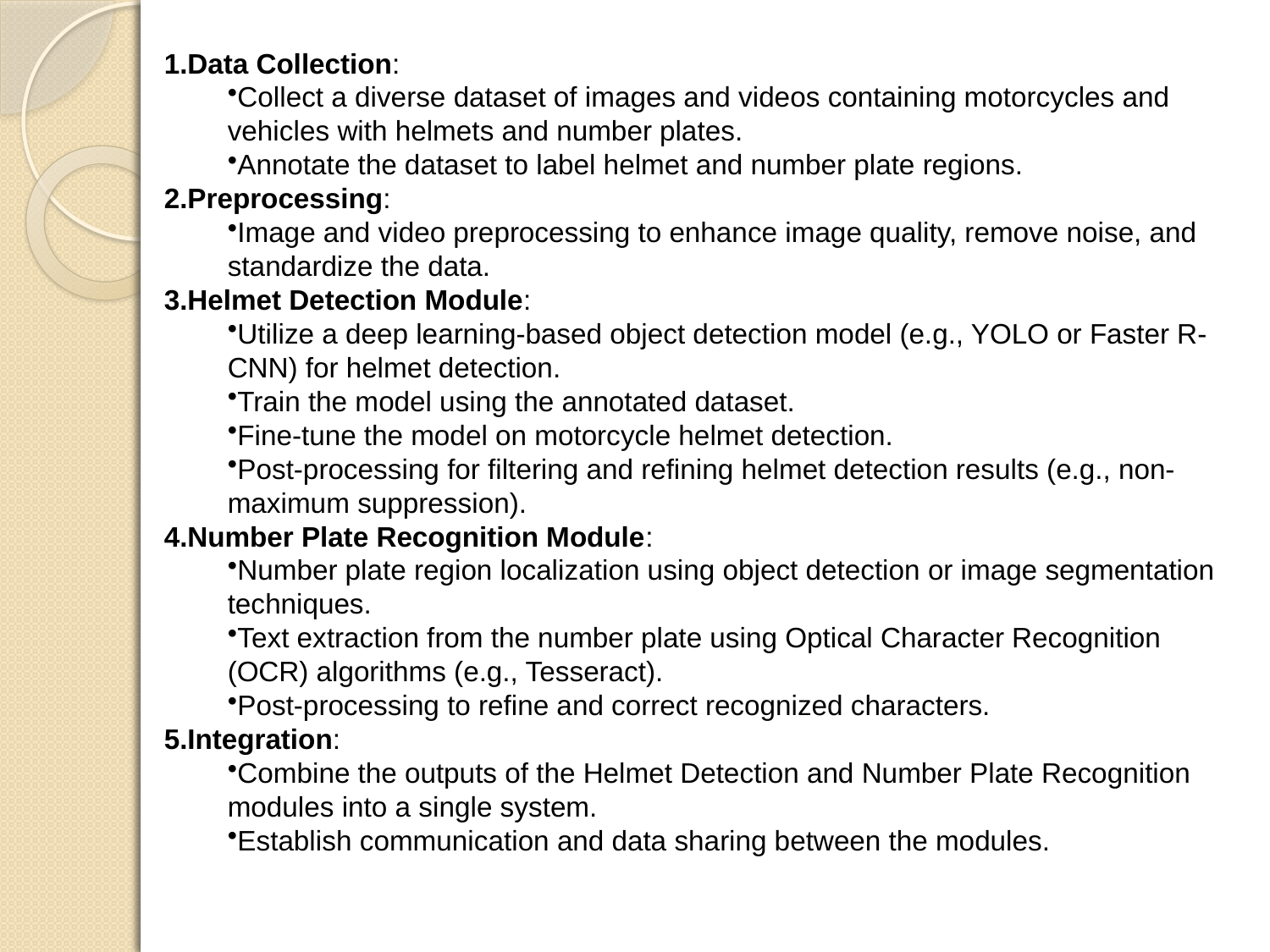

Data Collection:
Collect a diverse dataset of images and videos containing motorcycles and vehicles with helmets and number plates.
Annotate the dataset to label helmet and number plate regions.
Preprocessing:
Image and video preprocessing to enhance image quality, remove noise, and standardize the data.
Helmet Detection Module:
Utilize a deep learning-based object detection model (e.g., YOLO or Faster R-CNN) for helmet detection.
Train the model using the annotated dataset.
Fine-tune the model on motorcycle helmet detection.
Post-processing for filtering and refining helmet detection results (e.g., non-maximum suppression).
Number Plate Recognition Module:
Number plate region localization using object detection or image segmentation techniques.
Text extraction from the number plate using Optical Character Recognition (OCR) algorithms (e.g., Tesseract).
Post-processing to refine and correct recognized characters.
Integration:
Combine the outputs of the Helmet Detection and Number Plate Recognition modules into a single system.
Establish communication and data sharing between the modules.